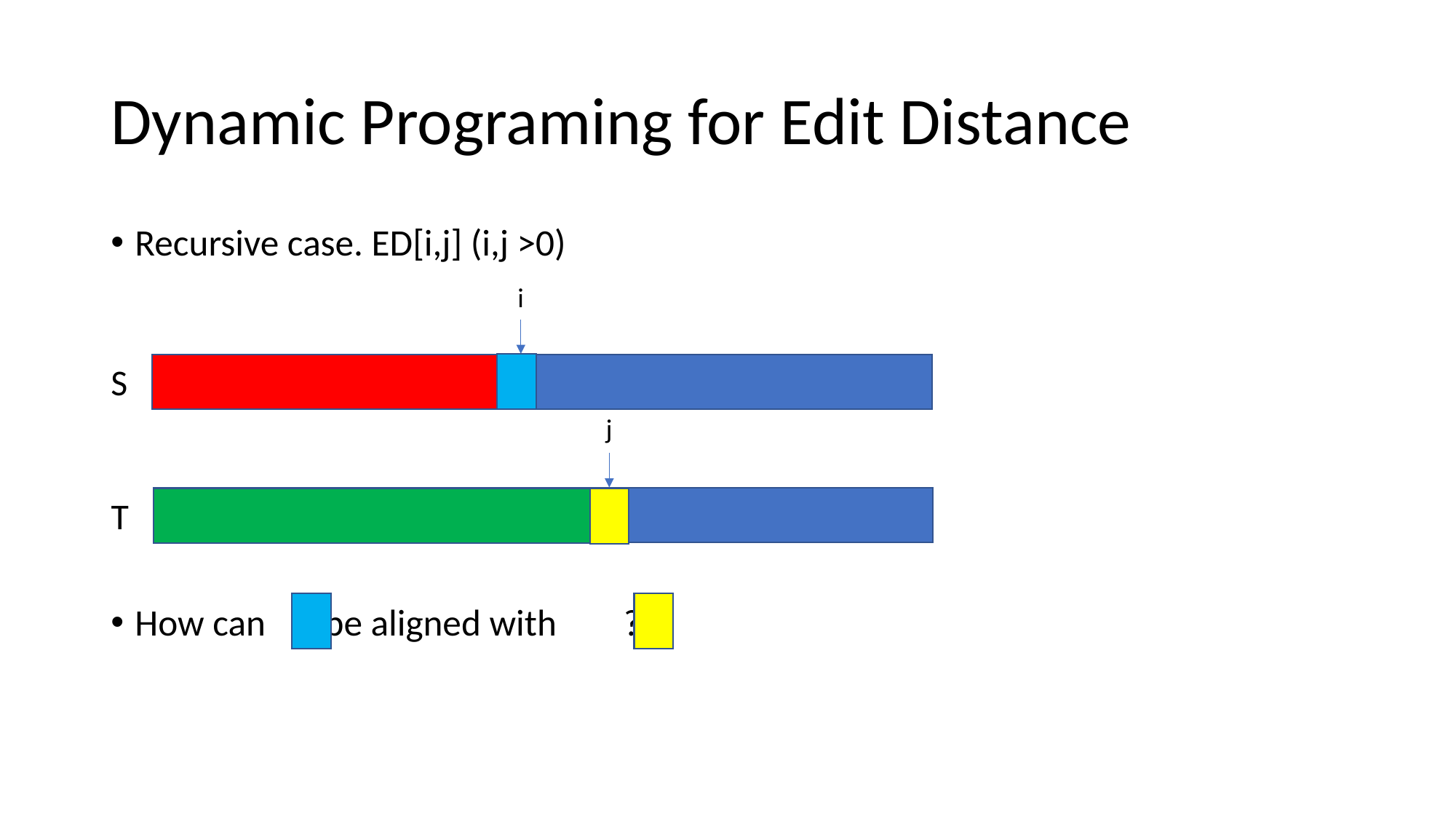

# Dynamic Programing for Edit Distance
Recursive case. ED[i,j] (i,j >0)
How can       be aligned with        ?

i

S

j
T